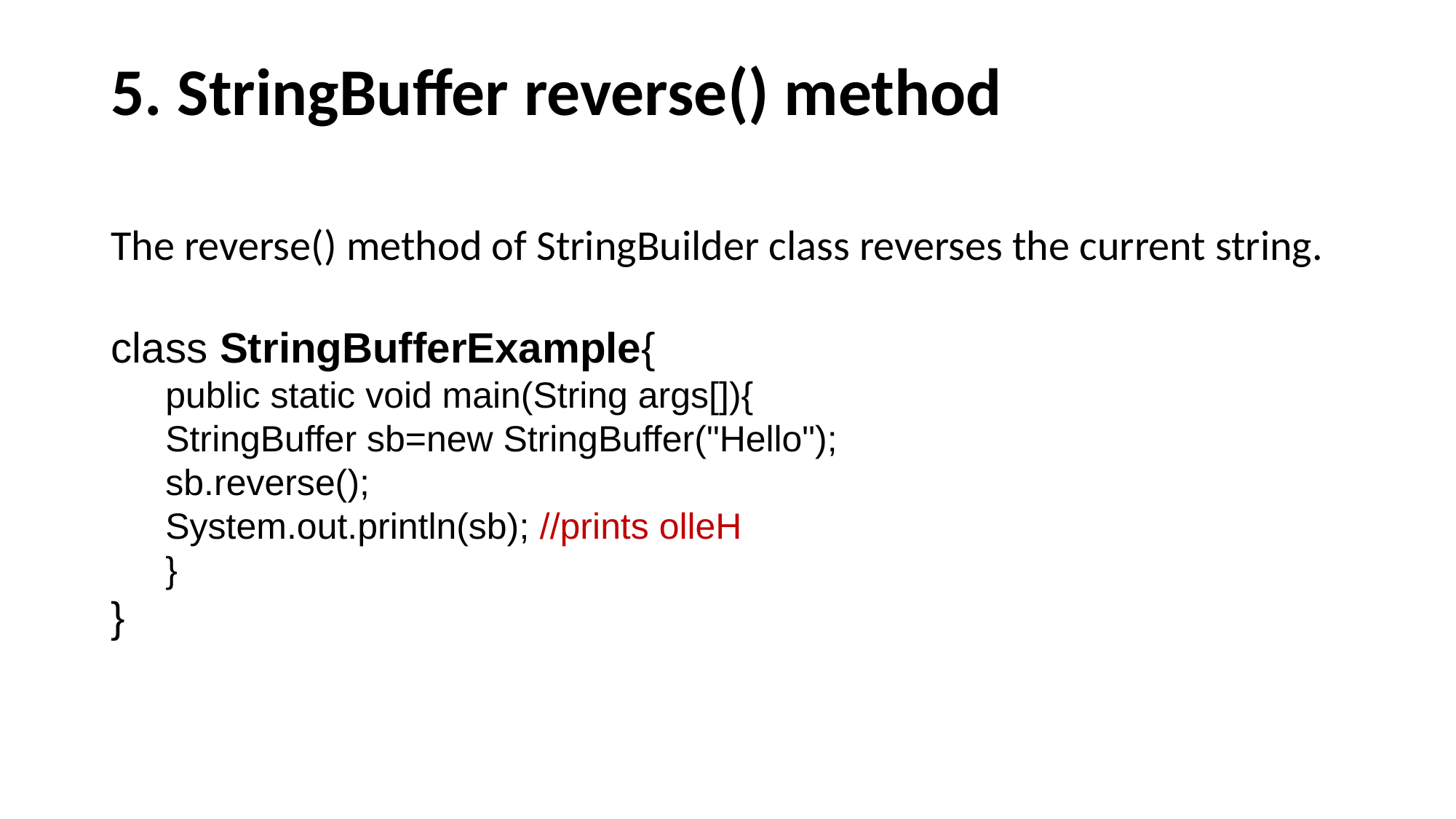

# 5. StringBuffer reverse() method
The reverse() method of StringBuilder class reverses the current string.

class StringBufferExample{
public static void main(String args[]){
StringBuffer sb=new StringBuffer("Hello");
sb.reverse();
System.out.println(sb); //prints olleH
}
}